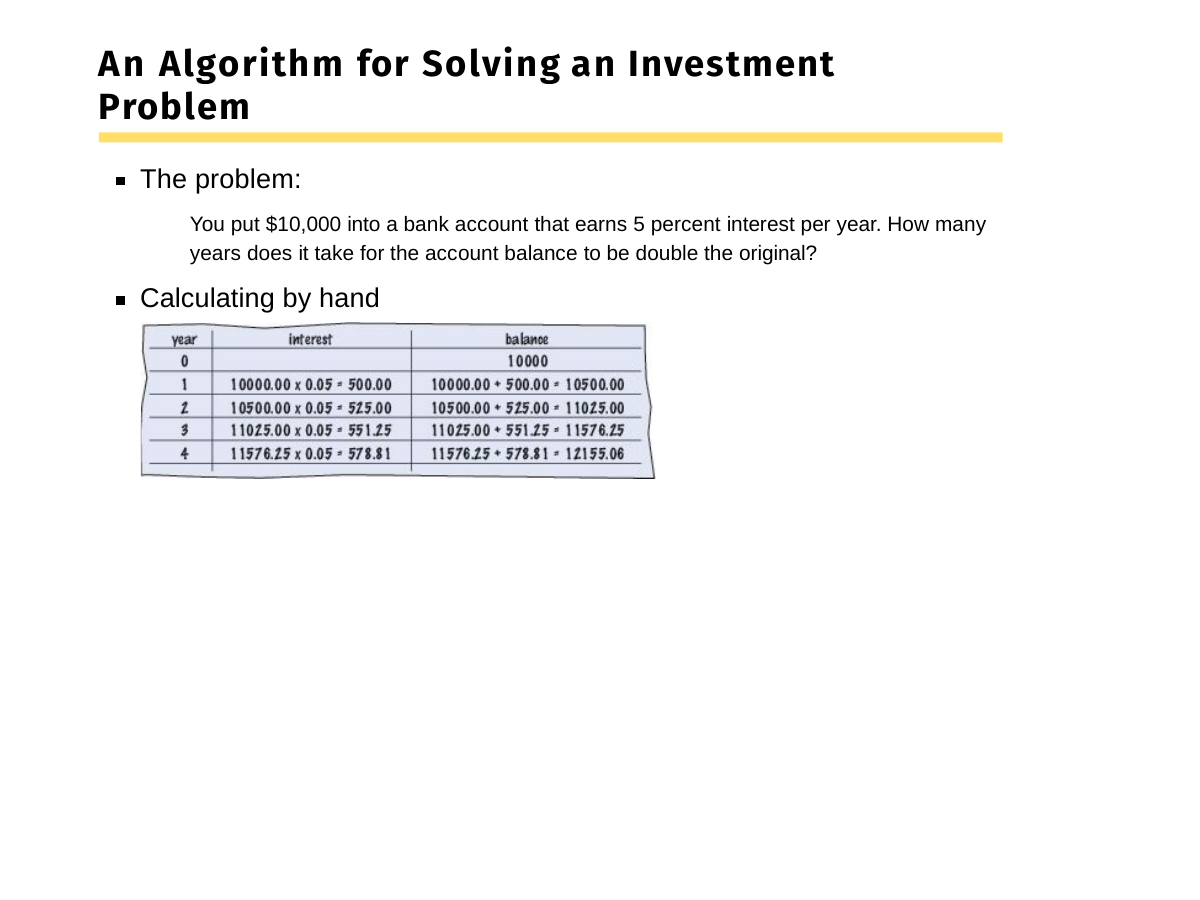

# An Algorithm for Solving an Investment  Problem

The problem:
You put $10,000 into a bank account that earns 5 percent interest per year. How many  years does it take for the account balance to be double the original?
Calculating by hand